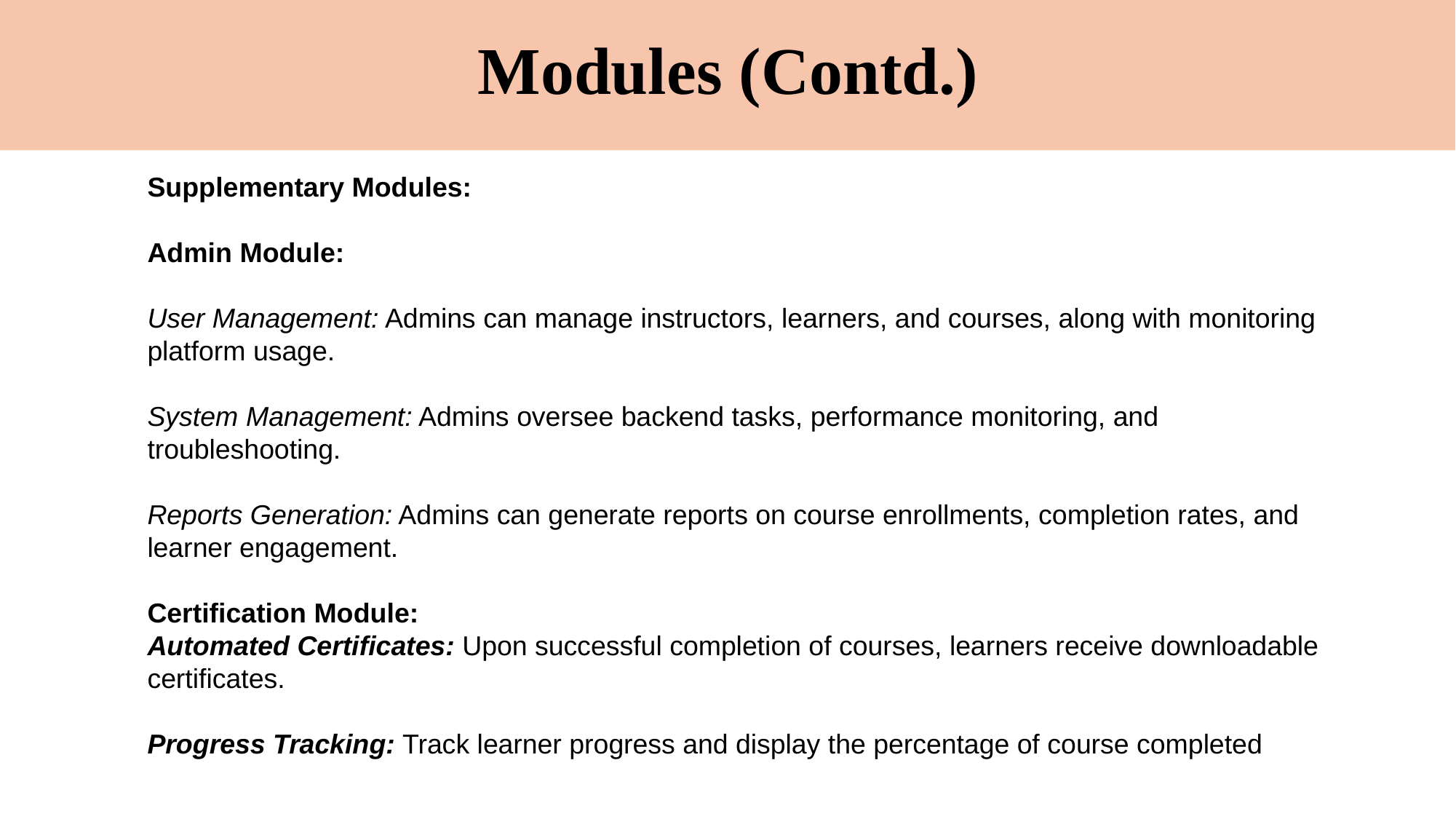

# Modules (Contd.)
Supplementary Modules:

Admin Module:

User Management: Admins can manage instructors, learners, and courses, along with monitoring platform usage.

System Management: Admins oversee backend tasks, performance monitoring, and troubleshooting.

Reports Generation: Admins can generate reports on course enrollments, completion rates, and learner engagement.

Certification Module:
Automated Certificates: Upon successful completion of courses, learners receive downloadable certificates.

Progress Tracking: Track learner progress and display the percentage of course completed